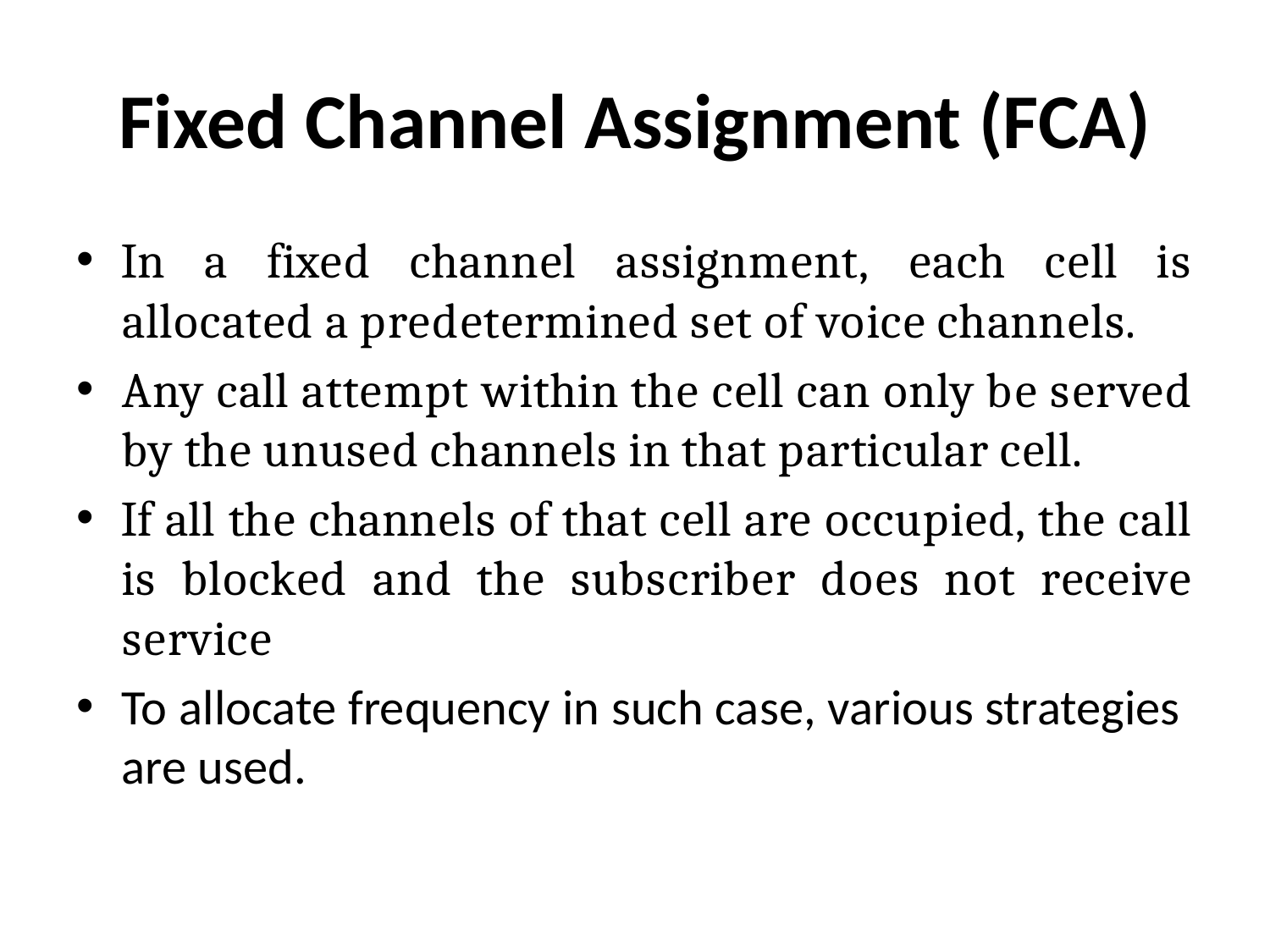

# Fixed Channel Assignment (FCA)
In a fixed channel assignment, each cell is allocated a predetermined set of voice channels.
Any call attempt within the cell can only be served by the unused channels in that particular cell.
If all the channels of that cell are occupied, the call is blocked and the subscriber does not receive service
To allocate frequency in such case, various strategies  are used.